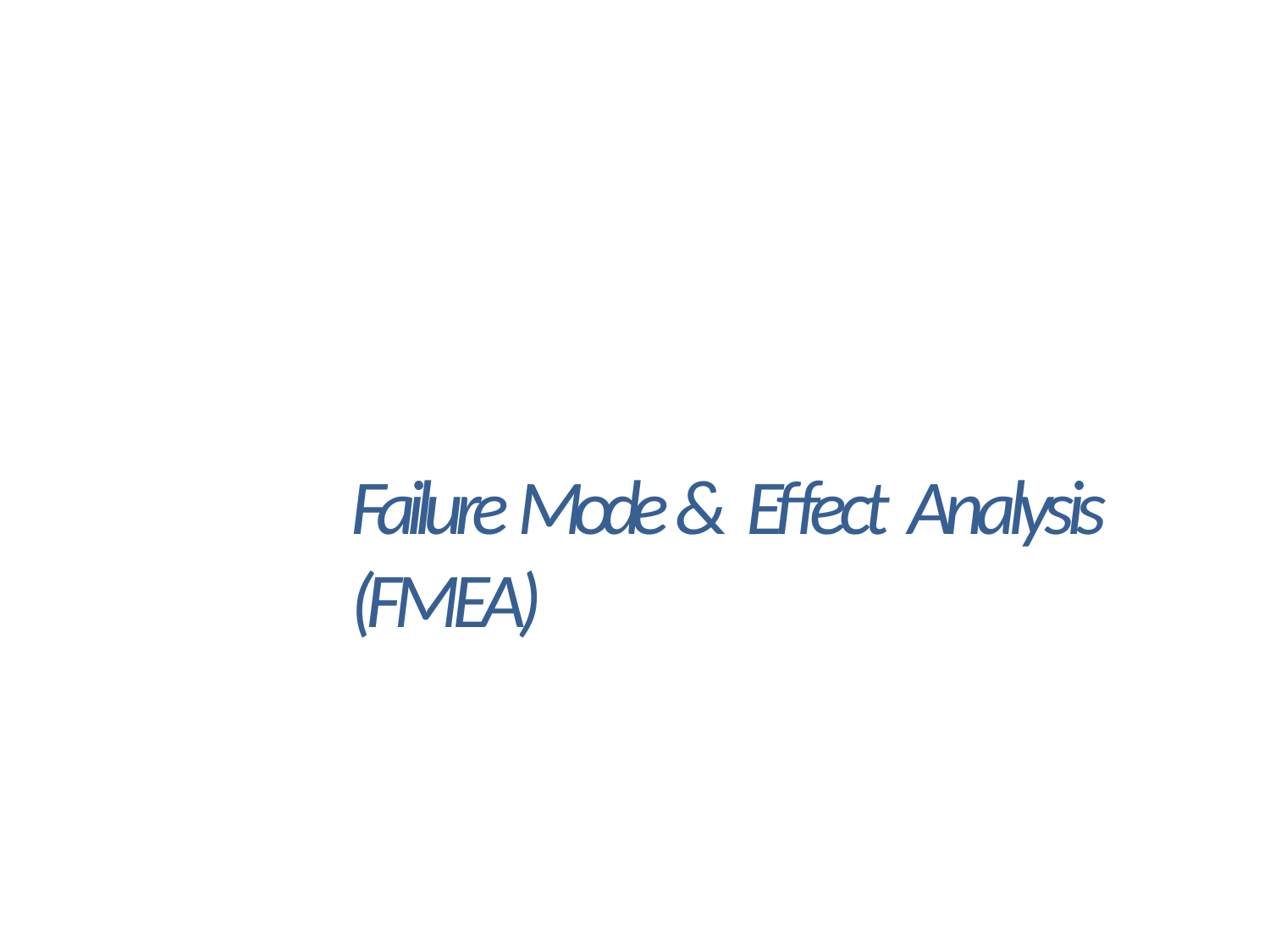

# Failure Mode & Effect Analysis (FMEA)